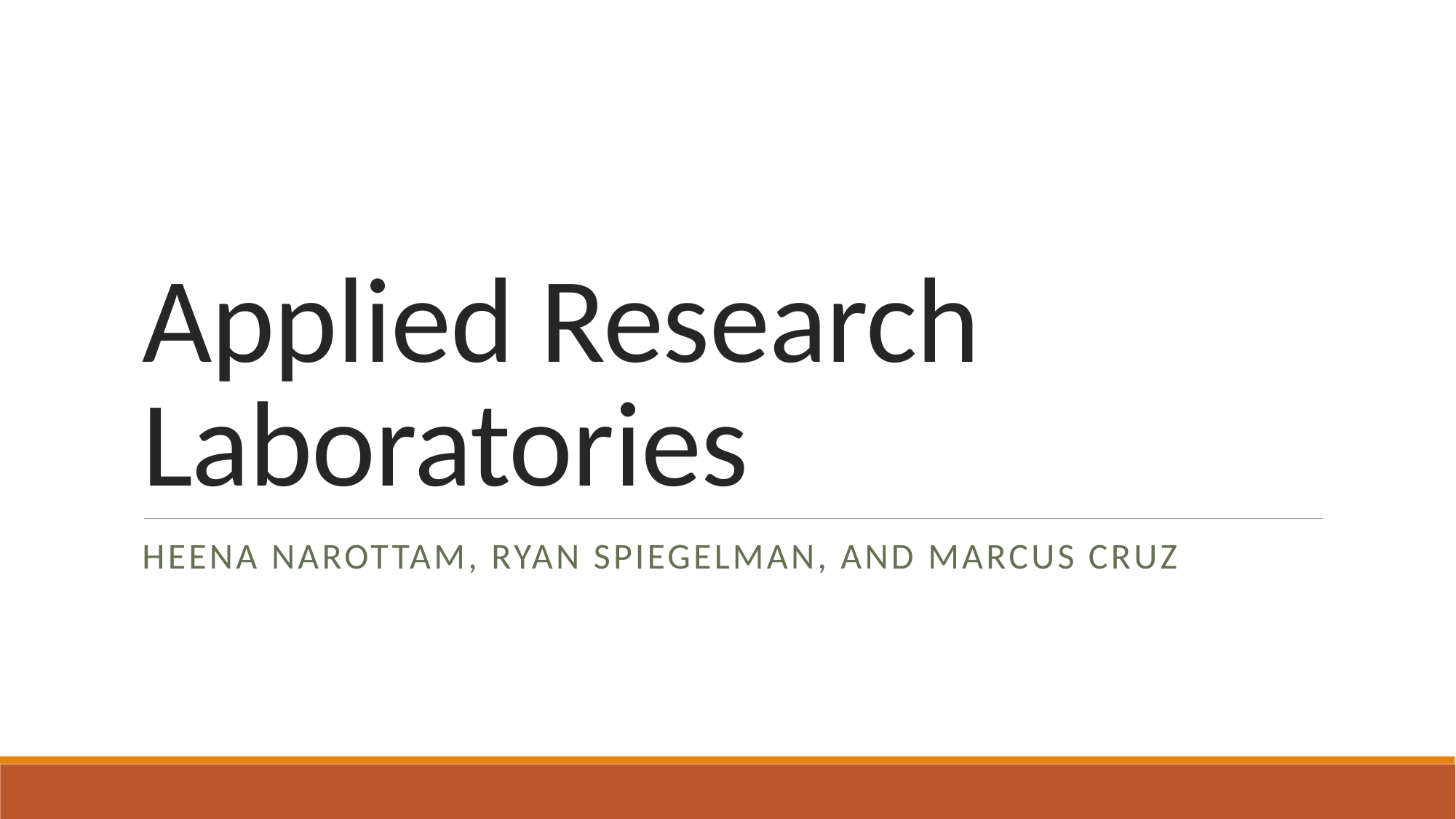

# Applied Research Laboratories
Heena narottam, ryan spiegelman, and marcus cruz